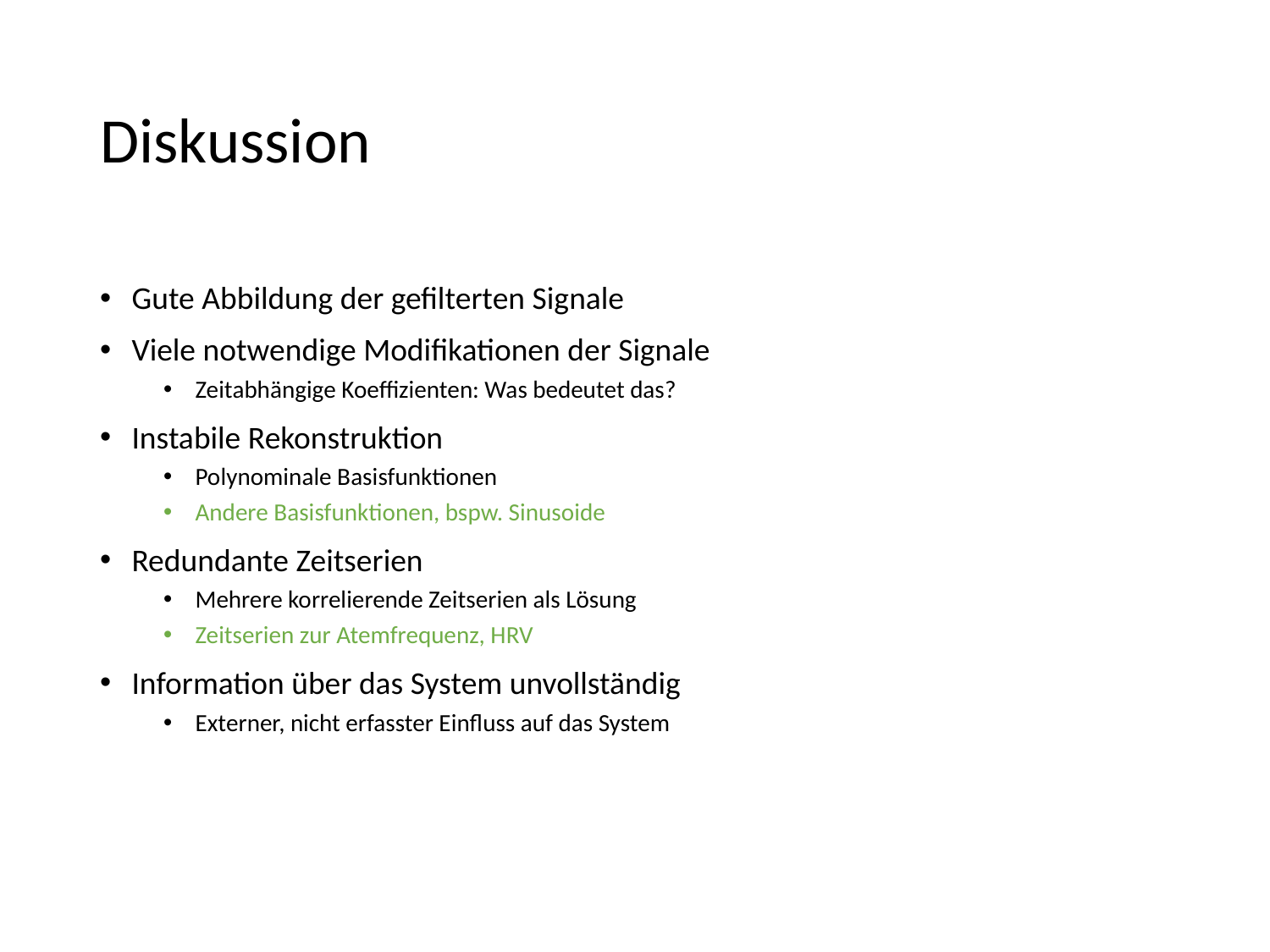

# Diskussion
Gute Abbildung der gefilterten Signale
Viele notwendige Modifikationen der Signale
Zeitabhängige Koeffizienten: Was bedeutet das?
Instabile Rekonstruktion
Polynominale Basisfunktionen
Andere Basisfunktionen, bspw. Sinusoide
Redundante Zeitserien
Mehrere korrelierende Zeitserien als Lösung
Zeitserien zur Atemfrequenz, HRV
Information über das System unvollständig
Externer, nicht erfasster Einfluss auf das System